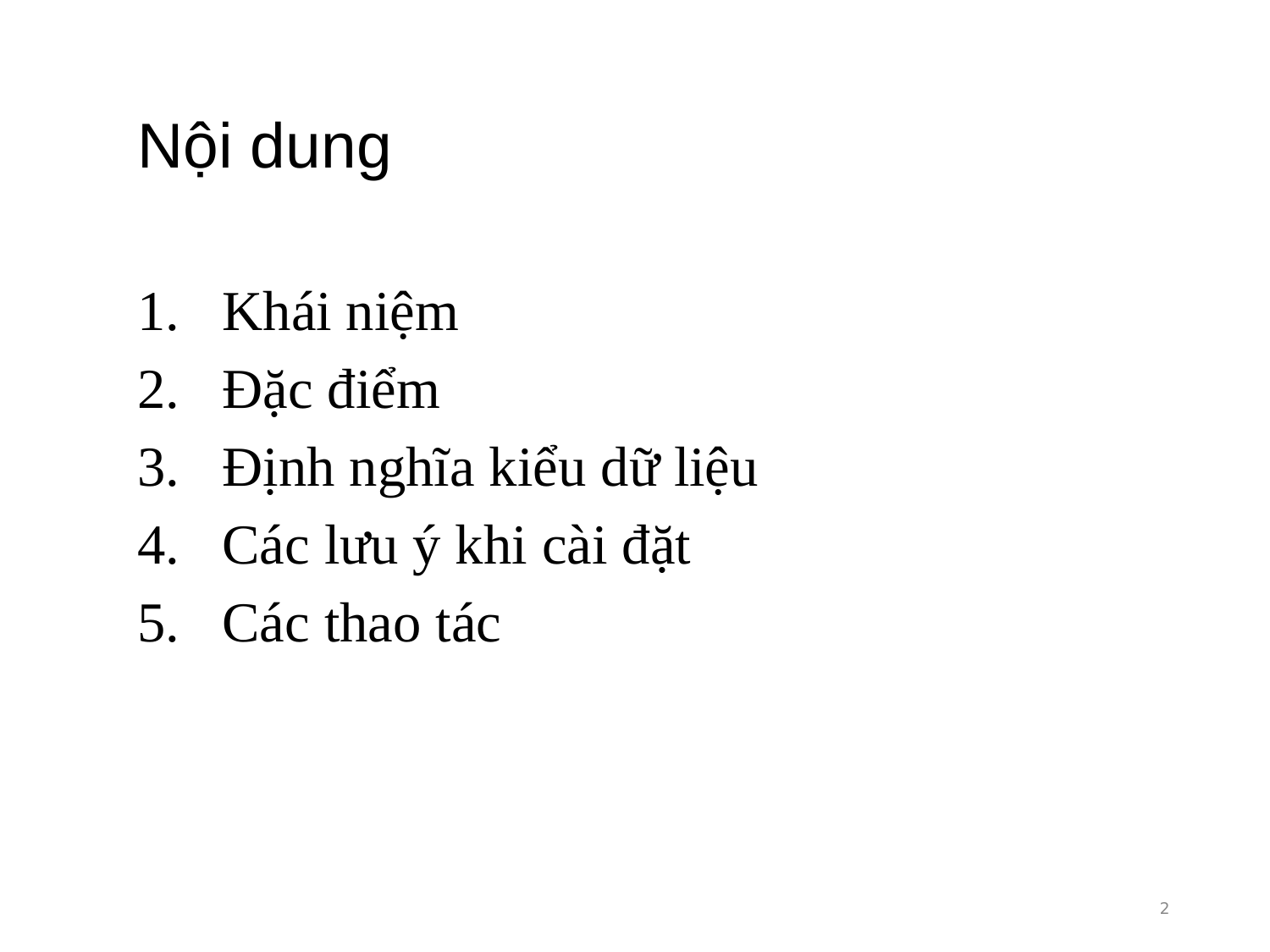

# Nội dung
Khái niệm
Đặc điểm
Định nghĩa kiểu dữ liệu
Các lưu ý khi cài đặt
Các thao tác
2